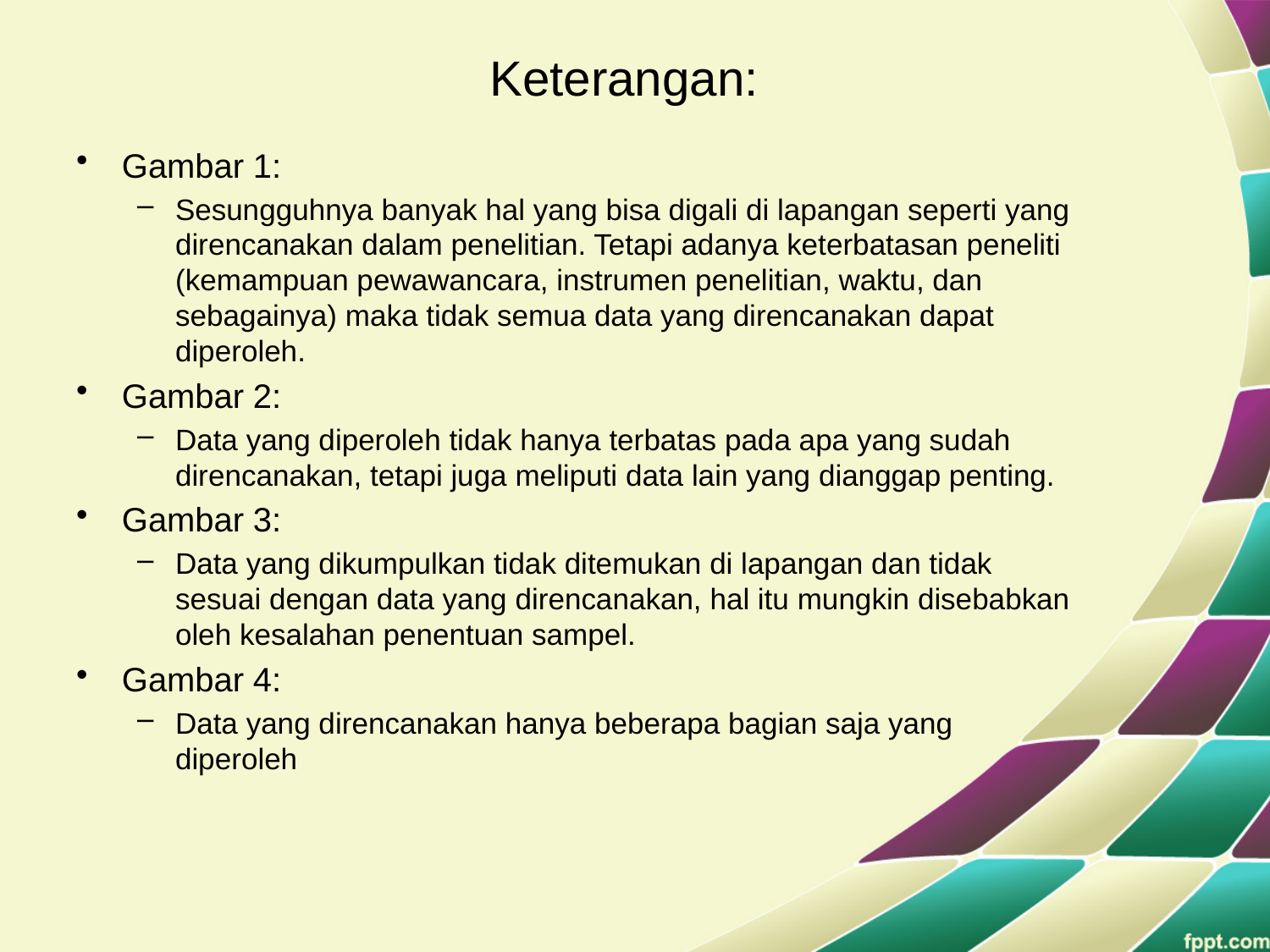

# Keterangan:
Gambar 1:
Sesungguhnya banyak hal yang bisa digali di lapangan seperti yang direncanakan dalam penelitian. Tetapi adanya keterbatasan peneliti (kemampuan pewawancara, instrumen penelitian, waktu, dan sebagainya) maka tidak semua data yang direncanakan dapat diperoleh.
Gambar 2:
Data yang diperoleh tidak hanya terbatas pada apa yang sudah direncanakan, tetapi juga meliputi data lain yang dianggap penting.
Gambar 3:
Data yang dikumpulkan tidak ditemukan di lapangan dan tidak sesuai dengan data yang direncanakan, hal itu mungkin disebabkan oleh kesalahan penentuan sampel.
Gambar 4:
Data yang direncanakan hanya beberapa bagian saja yang diperoleh